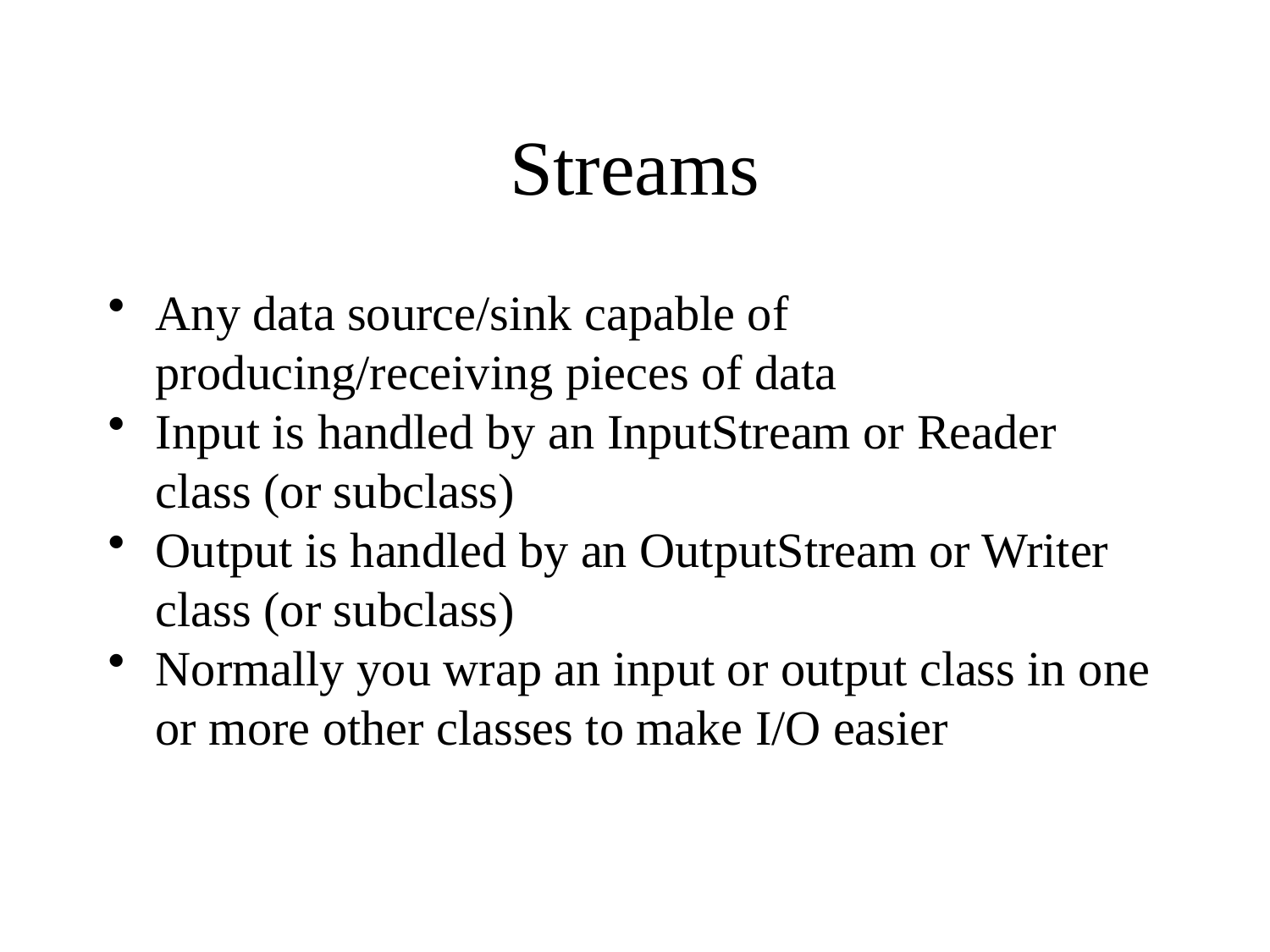

# Streams
Any data source/sink capable of producing/receiving pieces of data
Input is handled by an InputStream or Reader class (or subclass)
Output is handled by an OutputStream or Writer class (or subclass)
Normally you wrap an input or output class in one or more other classes to make I/O easier